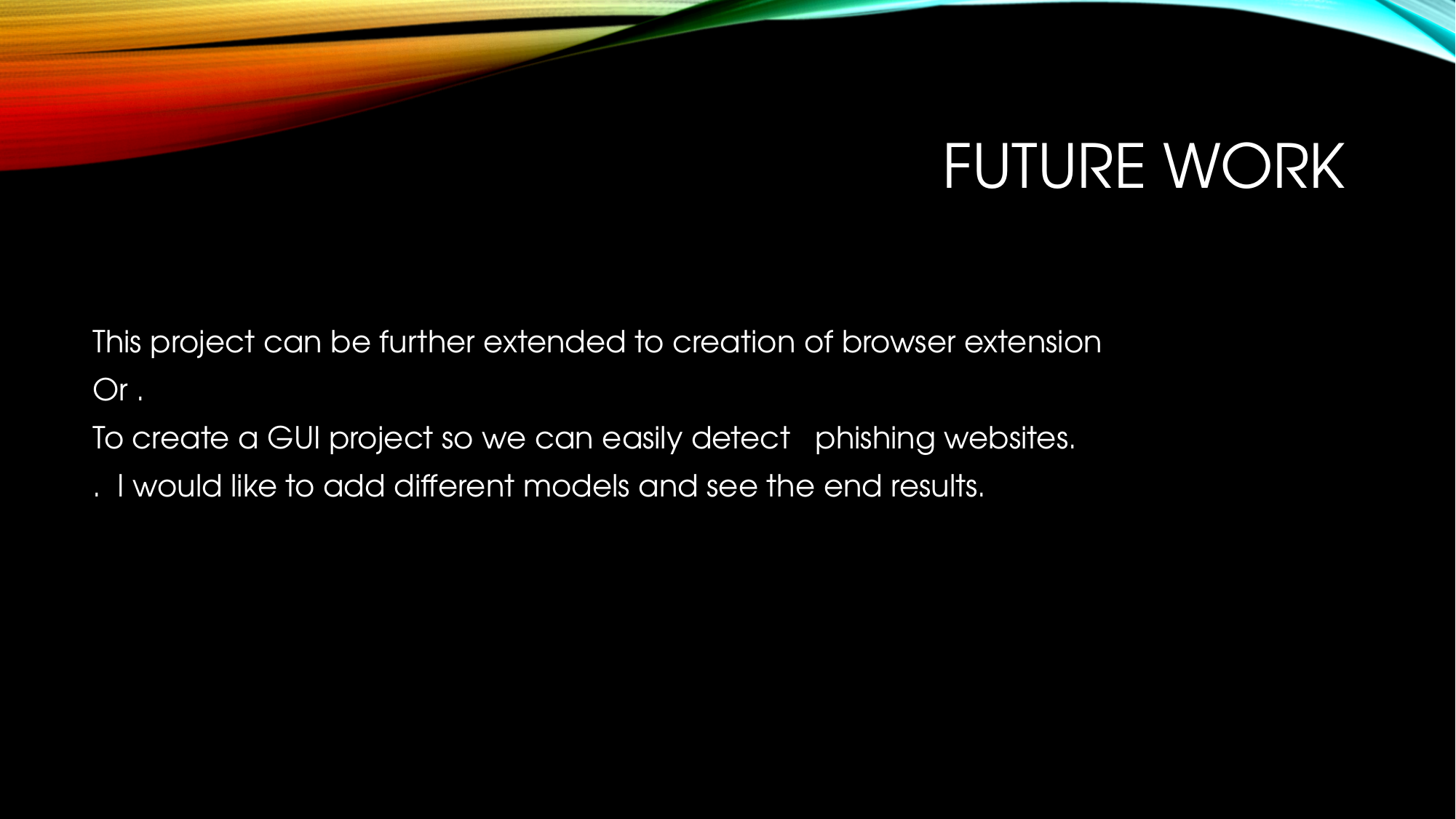

# Future work

This project can be further extended to creation of browser extension
Or .
To create a GUI project so we can easily detect   phishing websites.
.  I would like to add different models and see the end results.